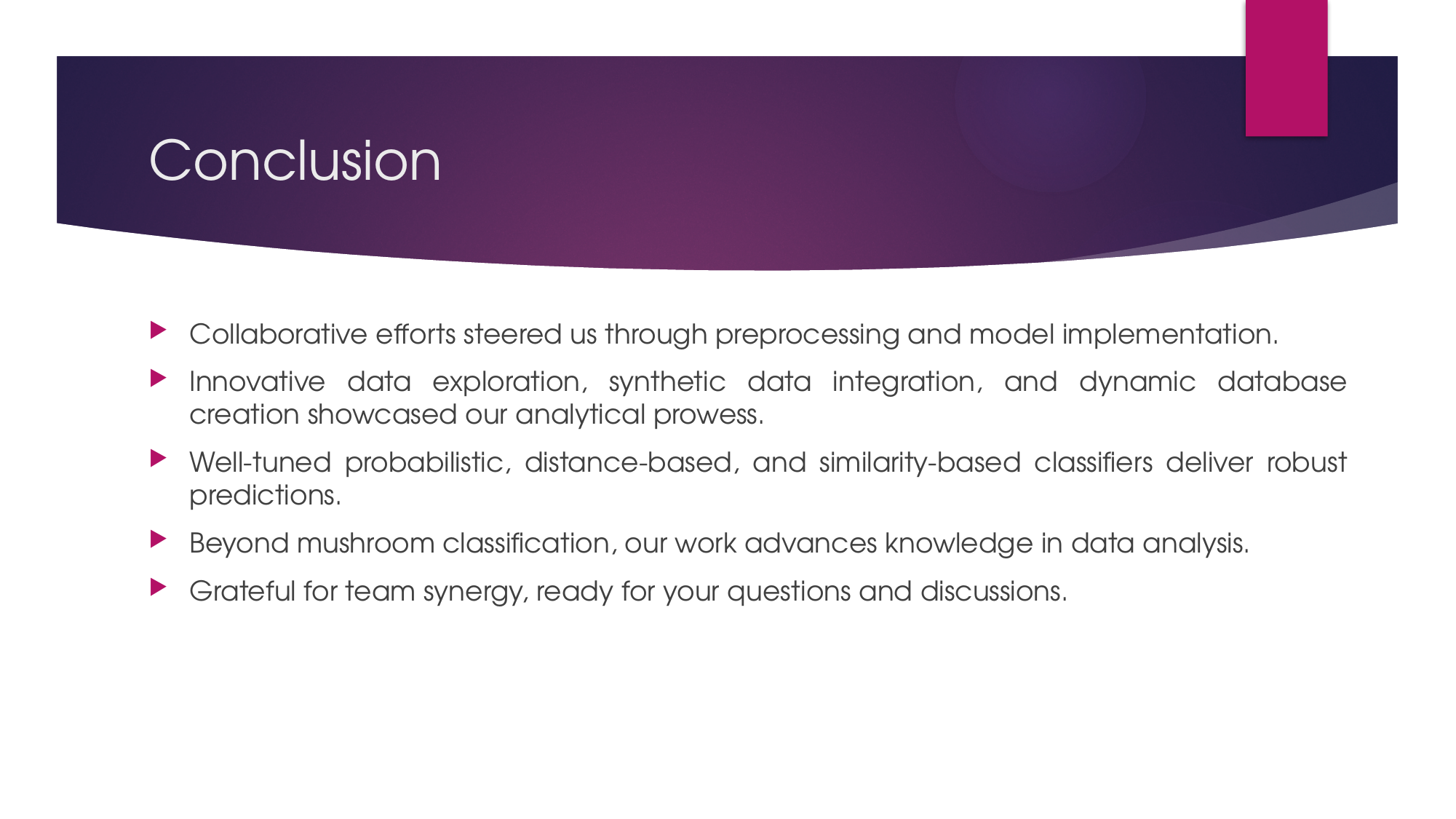

# Conclusion
Collaborative efforts steered us through preprocessing and model implementation.
Innovative data exploration, synthetic data integration, and dynamic database creation showcased our analytical prowess.
Well-tuned probabilistic, distance-based, and similarity-based classifiers deliver robust predictions.
Beyond mushroom classification, our work advances knowledge in data analysis.
Grateful for team synergy, ready for your questions and discussions.